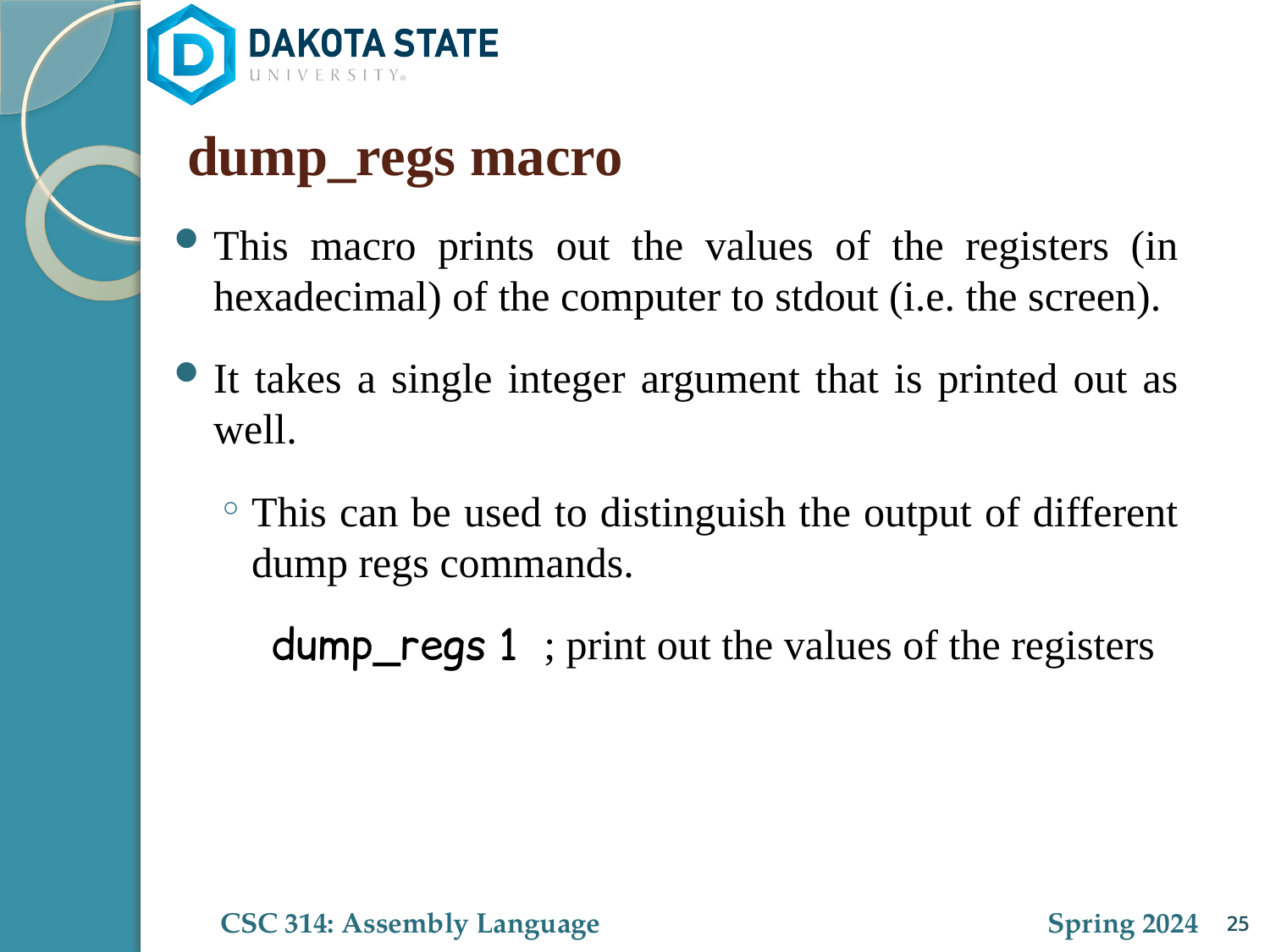

# dump_regs macro
This macro prints out the values of the registers (in hexadecimal) of the computer to stdout (i.e. the screen).
It takes a single integer argument that is printed out as well.
This can be used to distinguish the output of different dump regs commands.
     dump_regs 1  ; print out the values of the registers
25